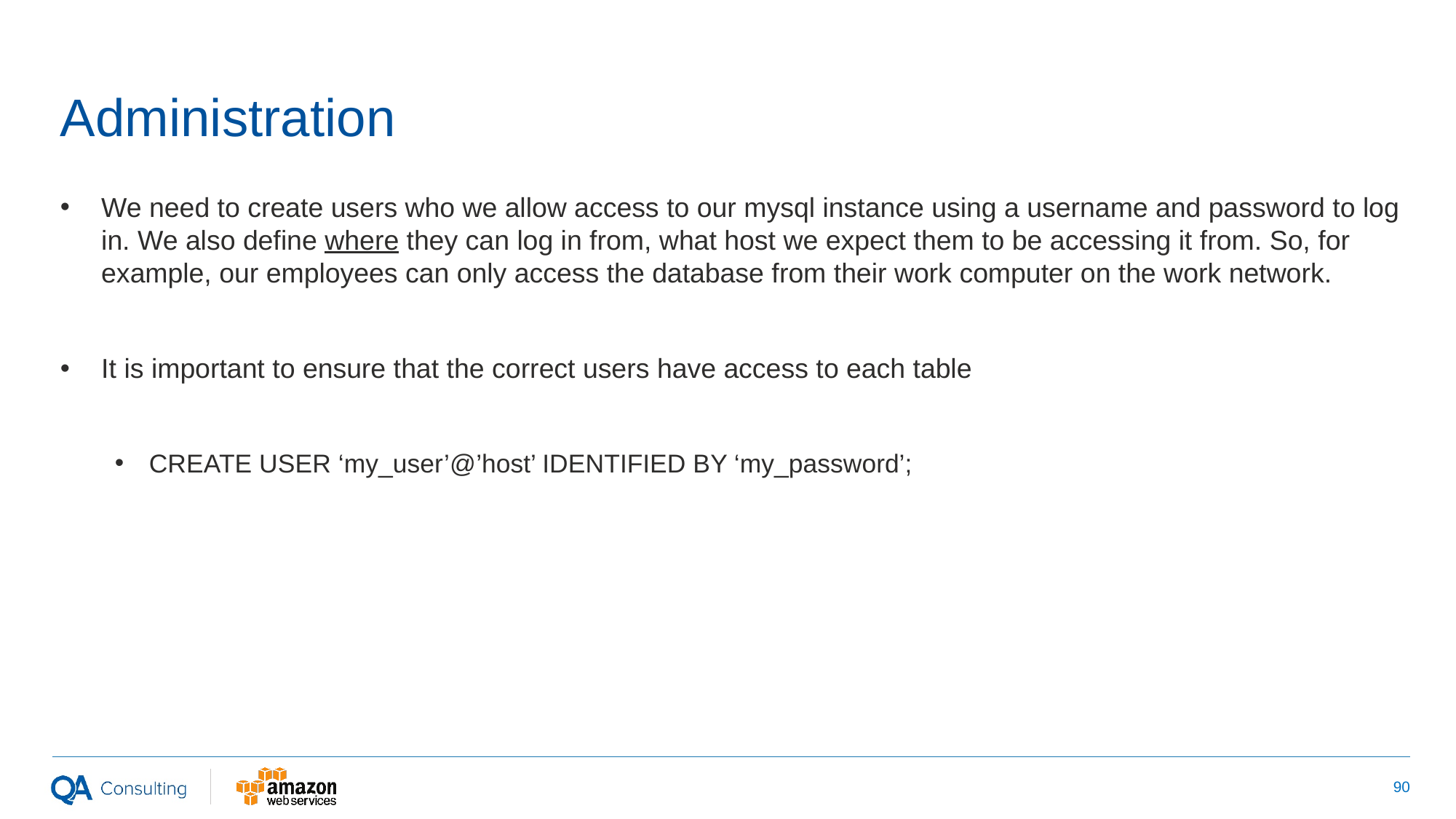

# Administration
We need to create users who we allow access to our mysql instance using a username and password to log in. We also define where they can log in from, what host we expect them to be accessing it from. So, for example, our employees can only access the database from their work computer on the work network.

It is important to ensure that the correct users have access to each table

CREATE USER ‘my_user’@’host’ IDENTIFIED BY ‘my_password’;